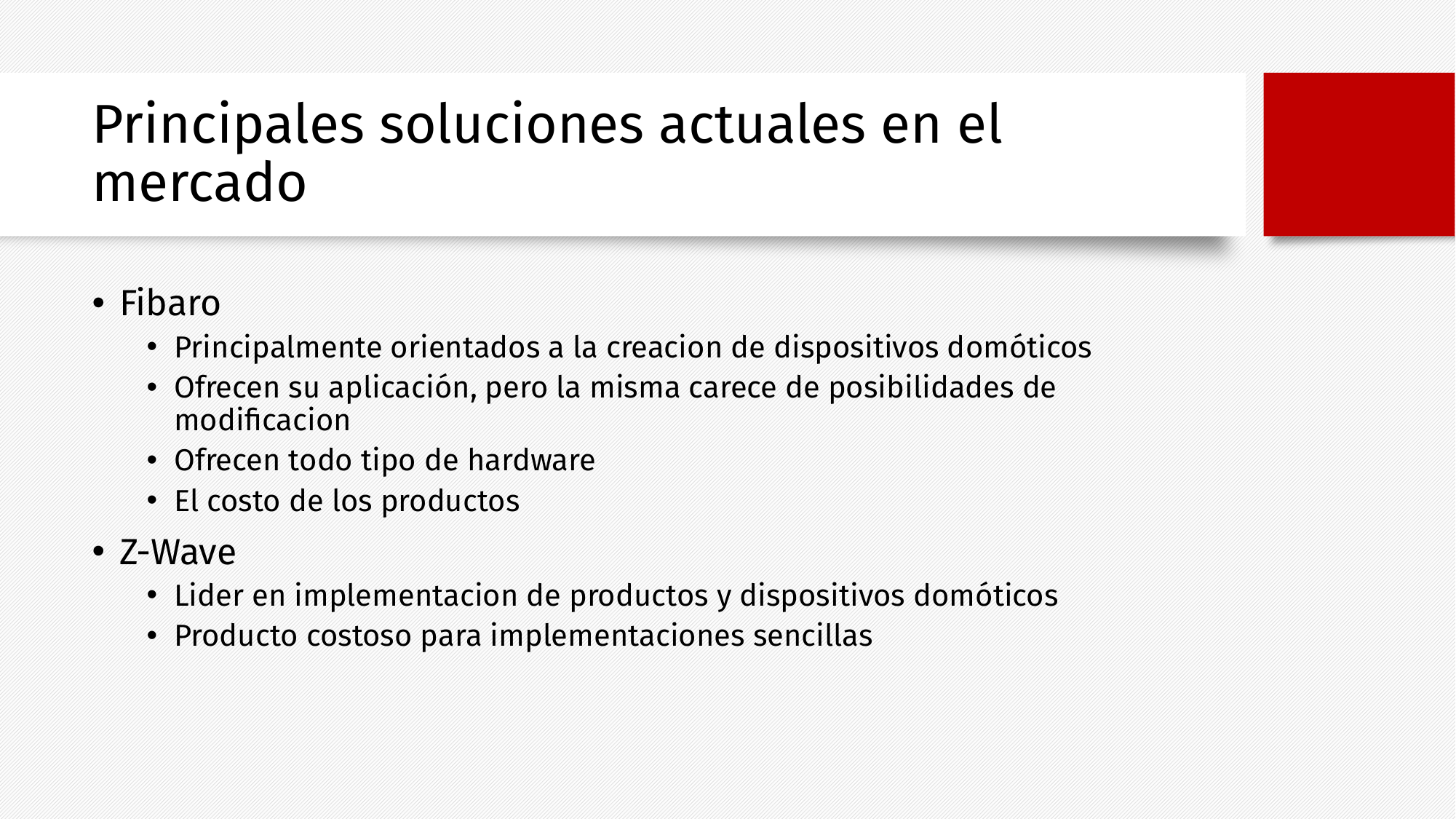

# Principales soluciones actuales en el mercado
Fibaro
Principalmente orientados a la creacion de dispositivos domóticos
Ofrecen su aplicación, pero la misma carece de posibilidades de modificacion
Ofrecen todo tipo de hardware
El costo de los productos
Z-Wave
Lider en implementacion de productos y dispositivos domóticos
Producto costoso para implementaciones sencillas